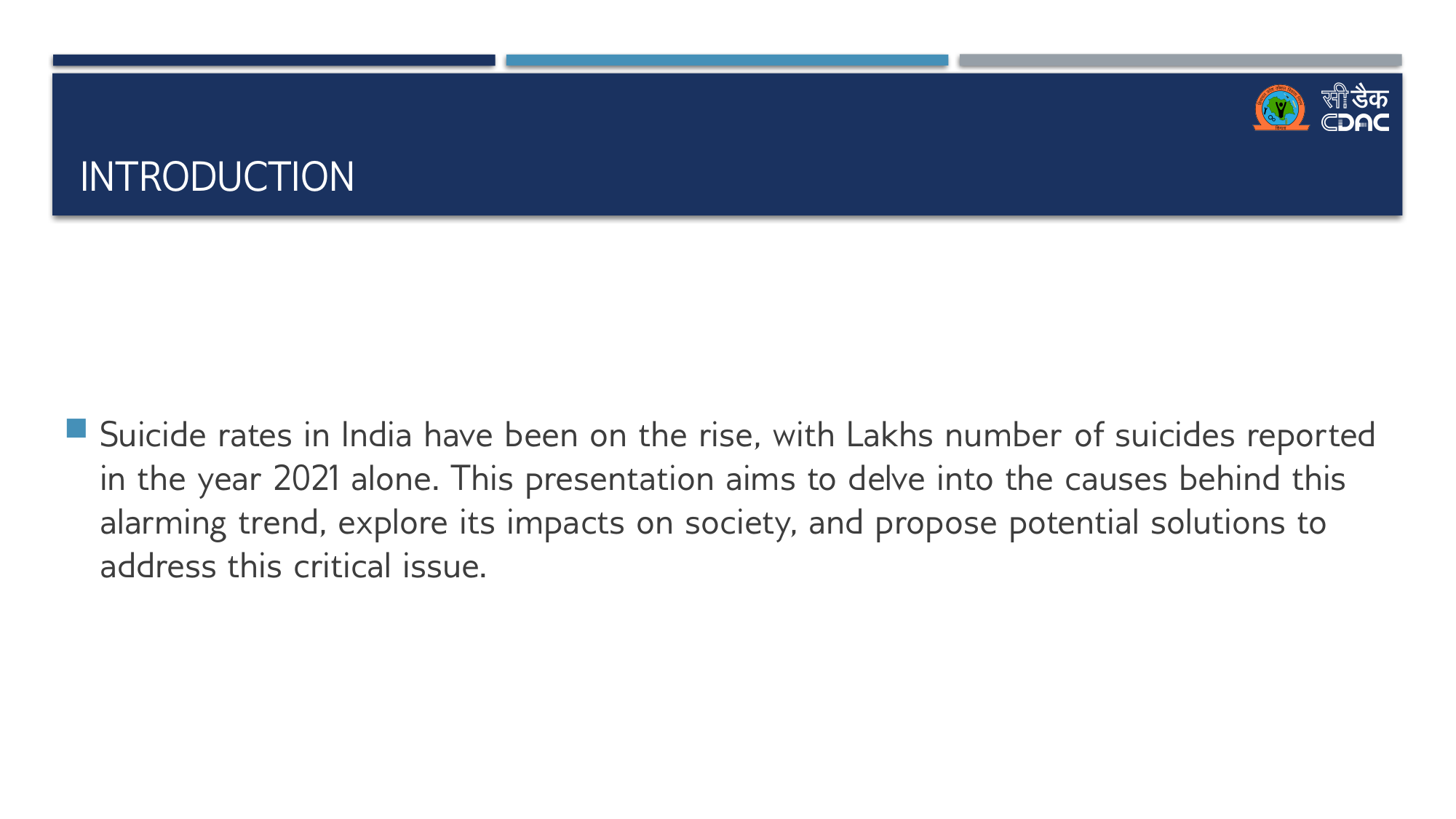

# Introduction
Suicide rates in India have been on the rise, with Lakhs number of suicides reported in the year 2021 alone. This presentation aims to delve into the causes behind this alarming trend, explore its impacts on society, and propose potential solutions to address this critical issue.